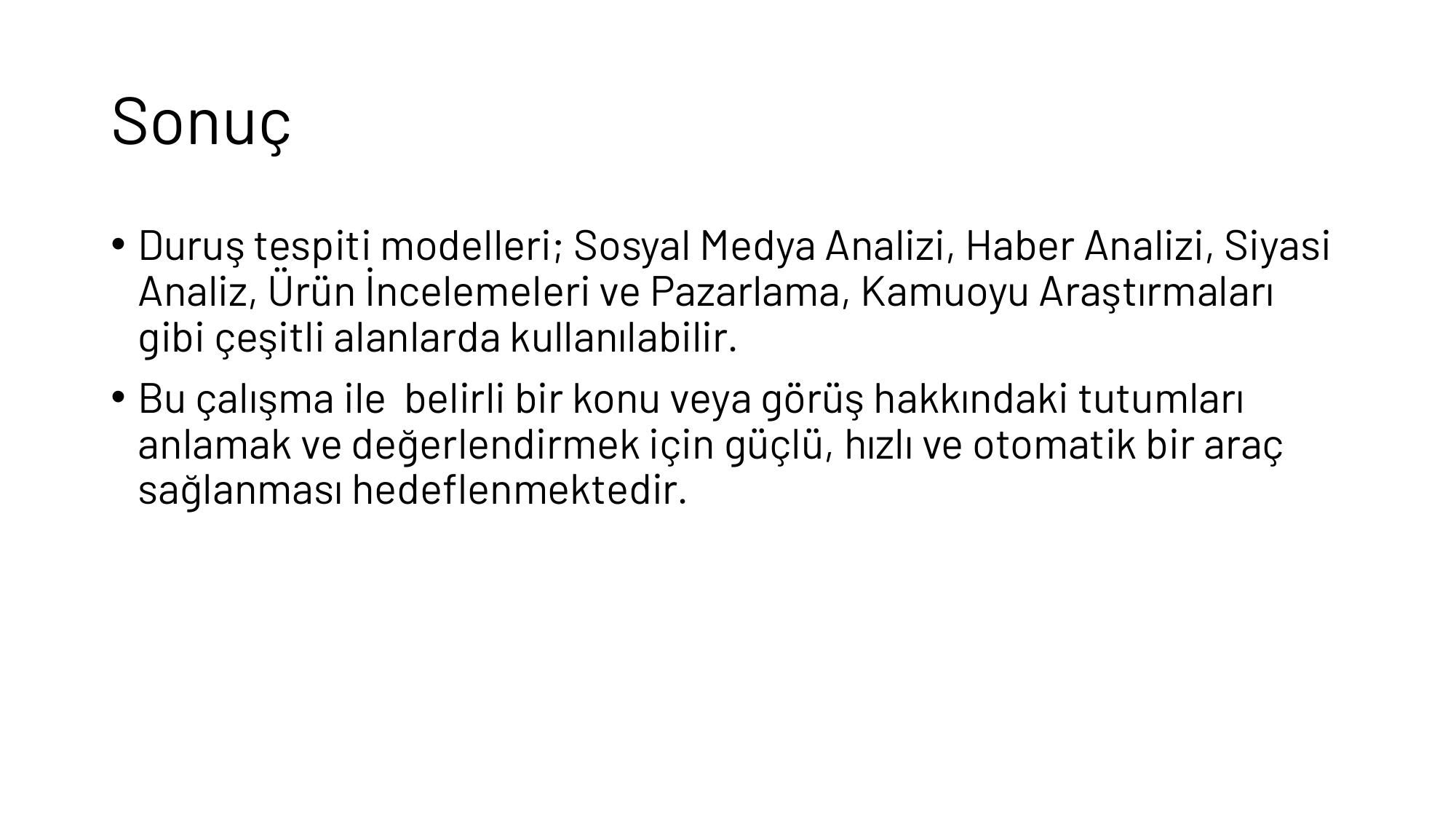

# Sonuç
Duruş tespiti modelleri; Sosyal Medya Analizi, Haber Analizi, Siyasi Analiz, Ürün İncelemeleri ve Pazarlama, Kamuoyu Araştırmaları gibi çeşitli alanlarda kullanılabilir.
Bu çalışma ile  belirli bir konu veya görüş hakkındaki tutumları anlamak ve değerlendirmek için güçlü, hızlı ve otomatik bir araç sağlanması hedeflenmektedir.